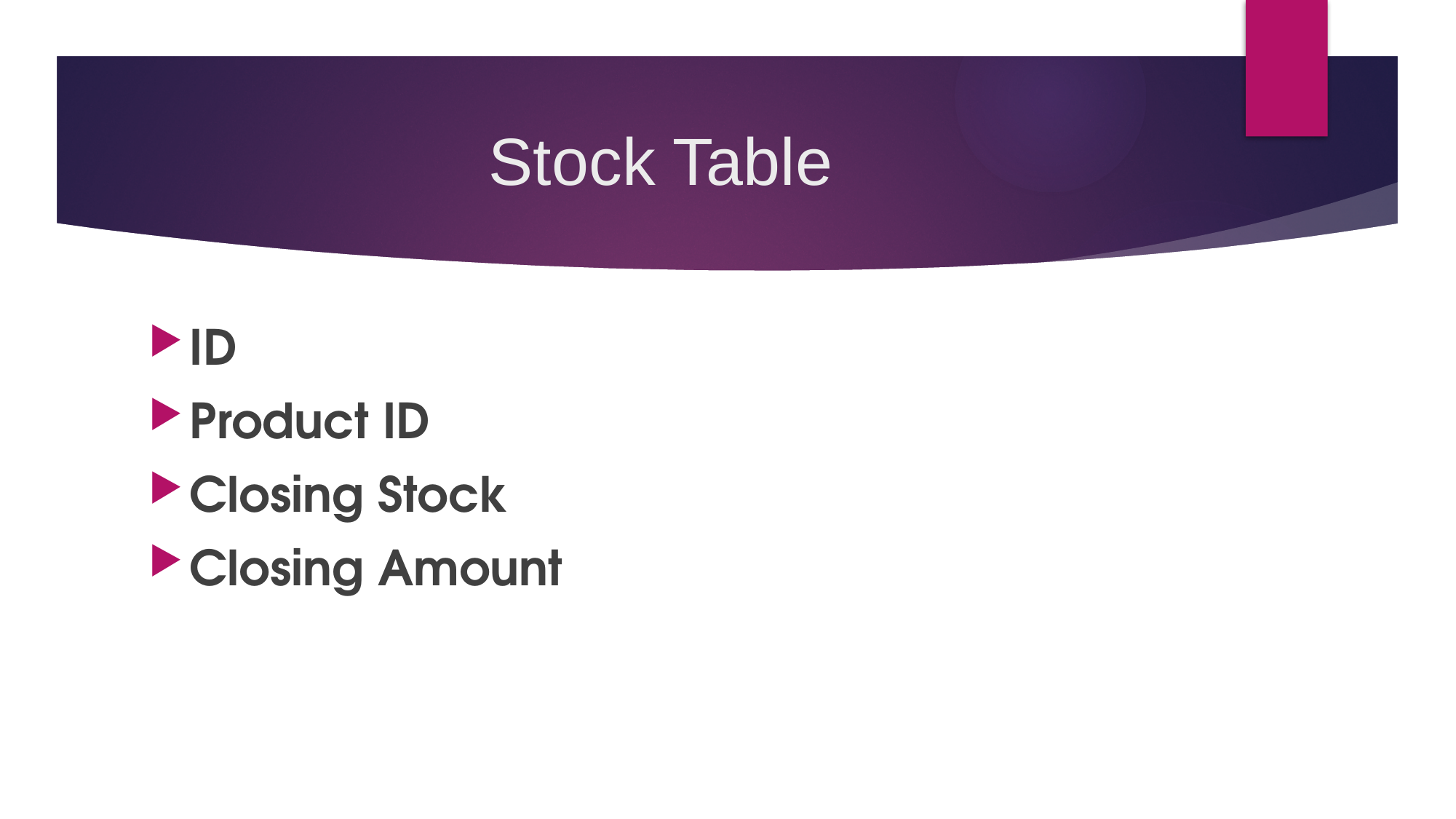

# Stock Table
ID
Product ID
Closing Stock
Closing Amount